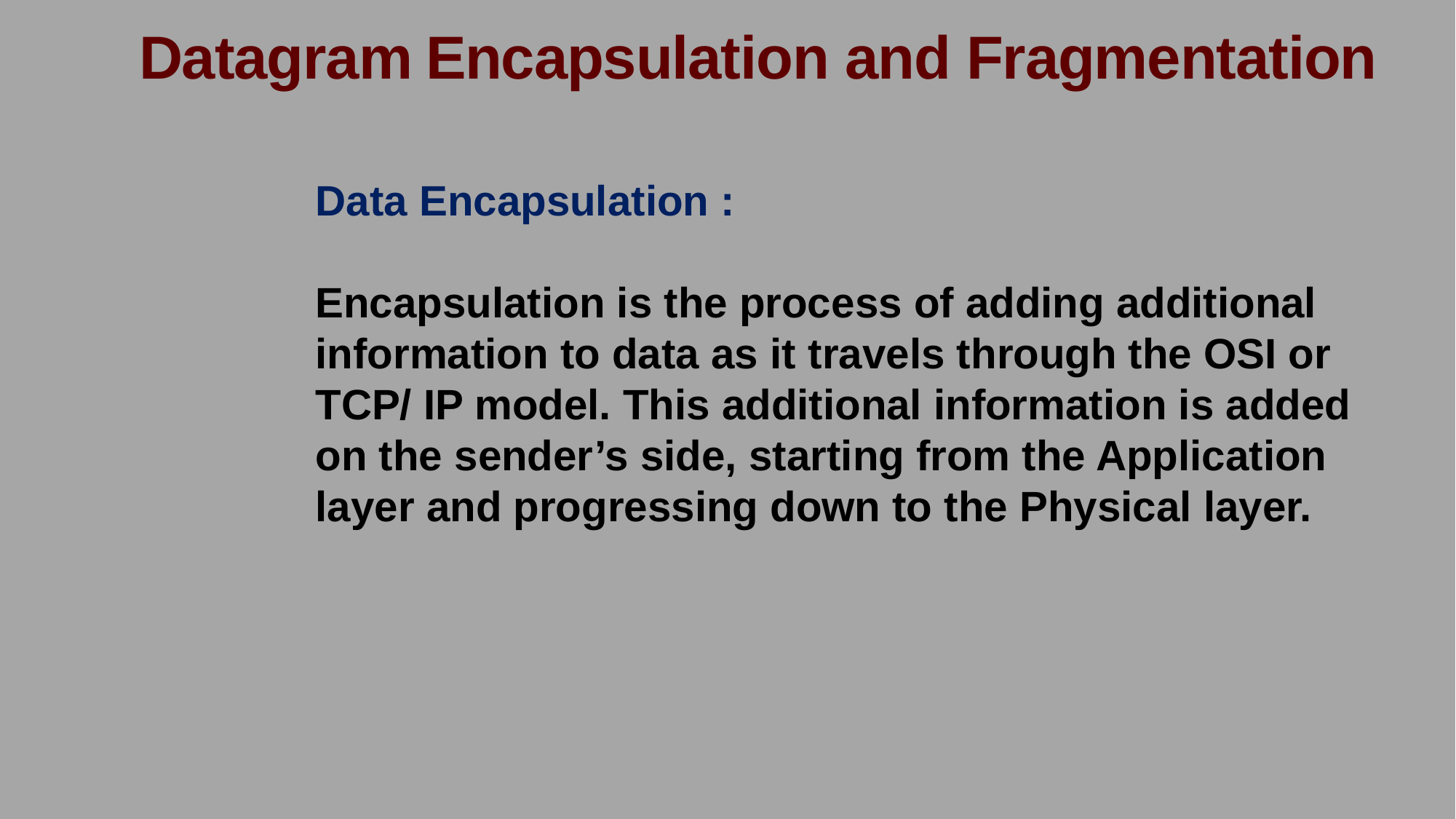

Datagram Encapsulation and Fragmentation

Data Encapsulation :

Encapsulation is the process of adding additional information to data as it travels through the OSI or TCP/ IP model. This additional information is added on the sender’s side, starting from the Application layer and progressing down to the Physical layer.